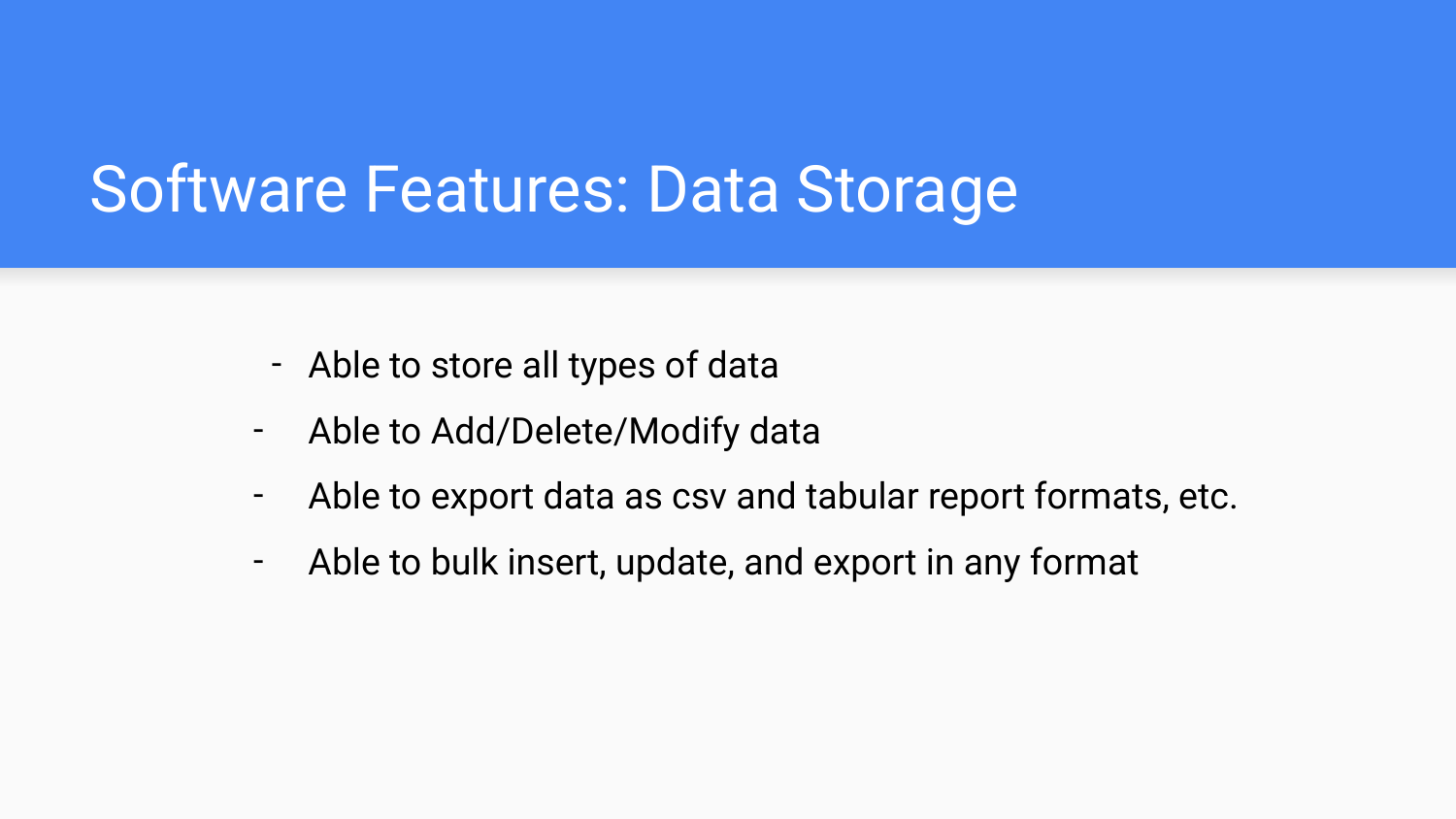

# Software Features: Data Storage
Able to store all types of data
Able to Add/Delete/Modify data
Able to export data as csv and tabular report formats, etc.
Able to bulk insert, update, and export in any format